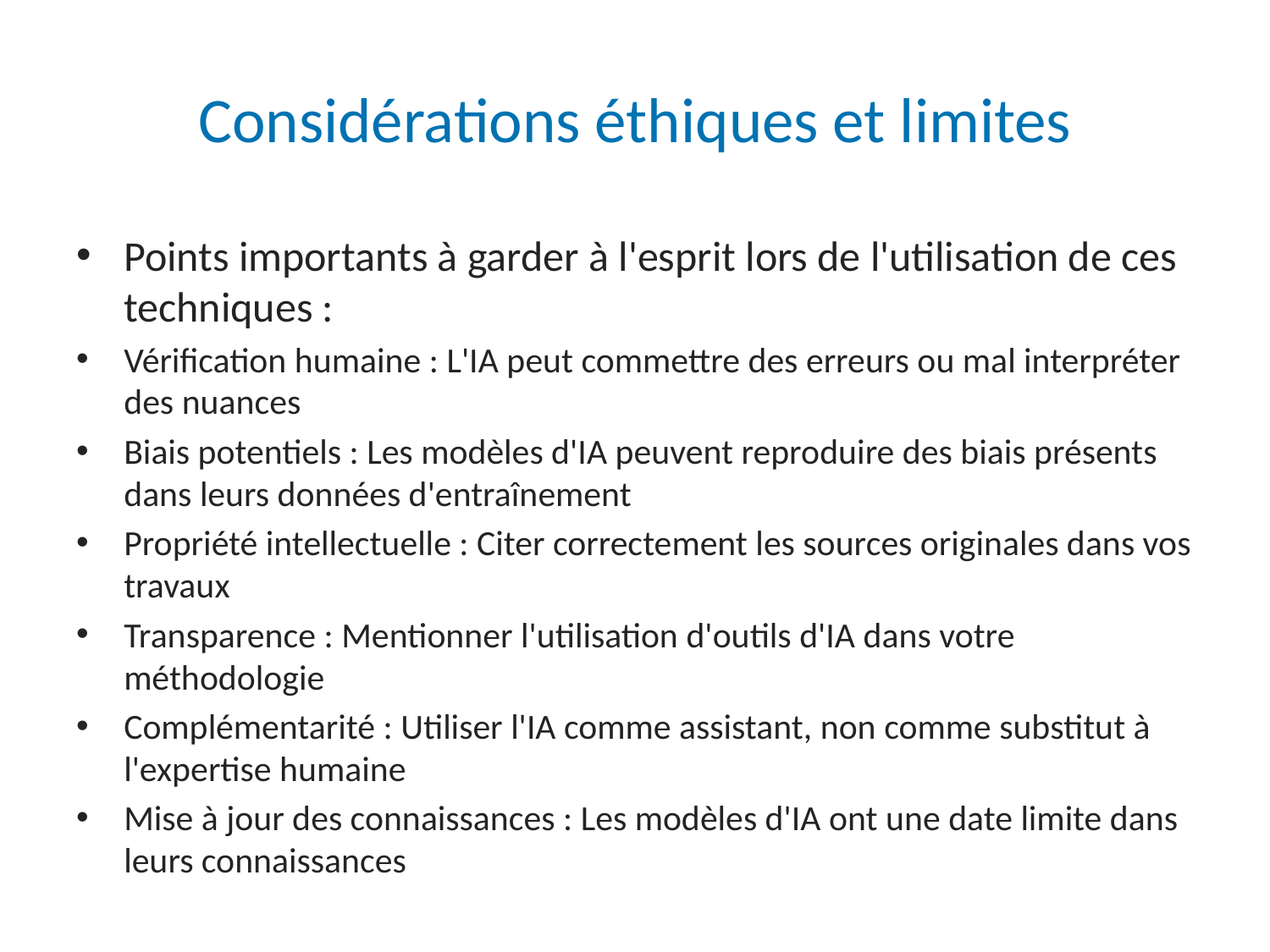

# Considérations éthiques et limites
Points importants à garder à l'esprit lors de l'utilisation de ces techniques :
Vérification humaine : L'IA peut commettre des erreurs ou mal interpréter des nuances
Biais potentiels : Les modèles d'IA peuvent reproduire des biais présents dans leurs données d'entraînement
Propriété intellectuelle : Citer correctement les sources originales dans vos travaux
Transparence : Mentionner l'utilisation d'outils d'IA dans votre méthodologie
Complémentarité : Utiliser l'IA comme assistant, non comme substitut à l'expertise humaine
Mise à jour des connaissances : Les modèles d'IA ont une date limite dans leurs connaissances